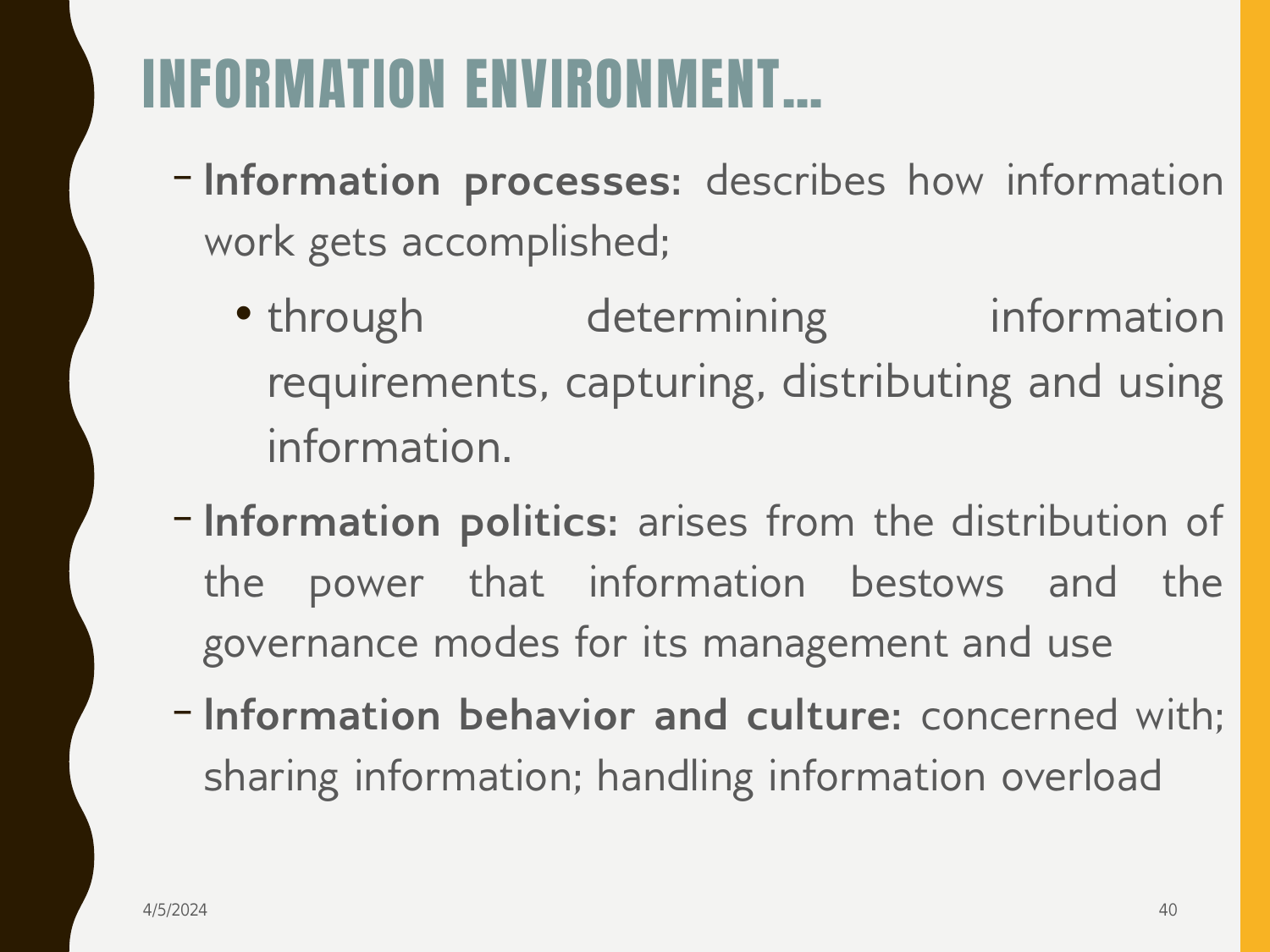

# Information Environment…
Information processes: describes how information work gets accomplished;
through determining information requirements, capturing, distributing and using information.
Information politics: arises from the distribution of the power that information bestows and the governance modes for its management and use
Information behavior and culture: concerned with; sharing information; handling information overload

4/5/2024
40